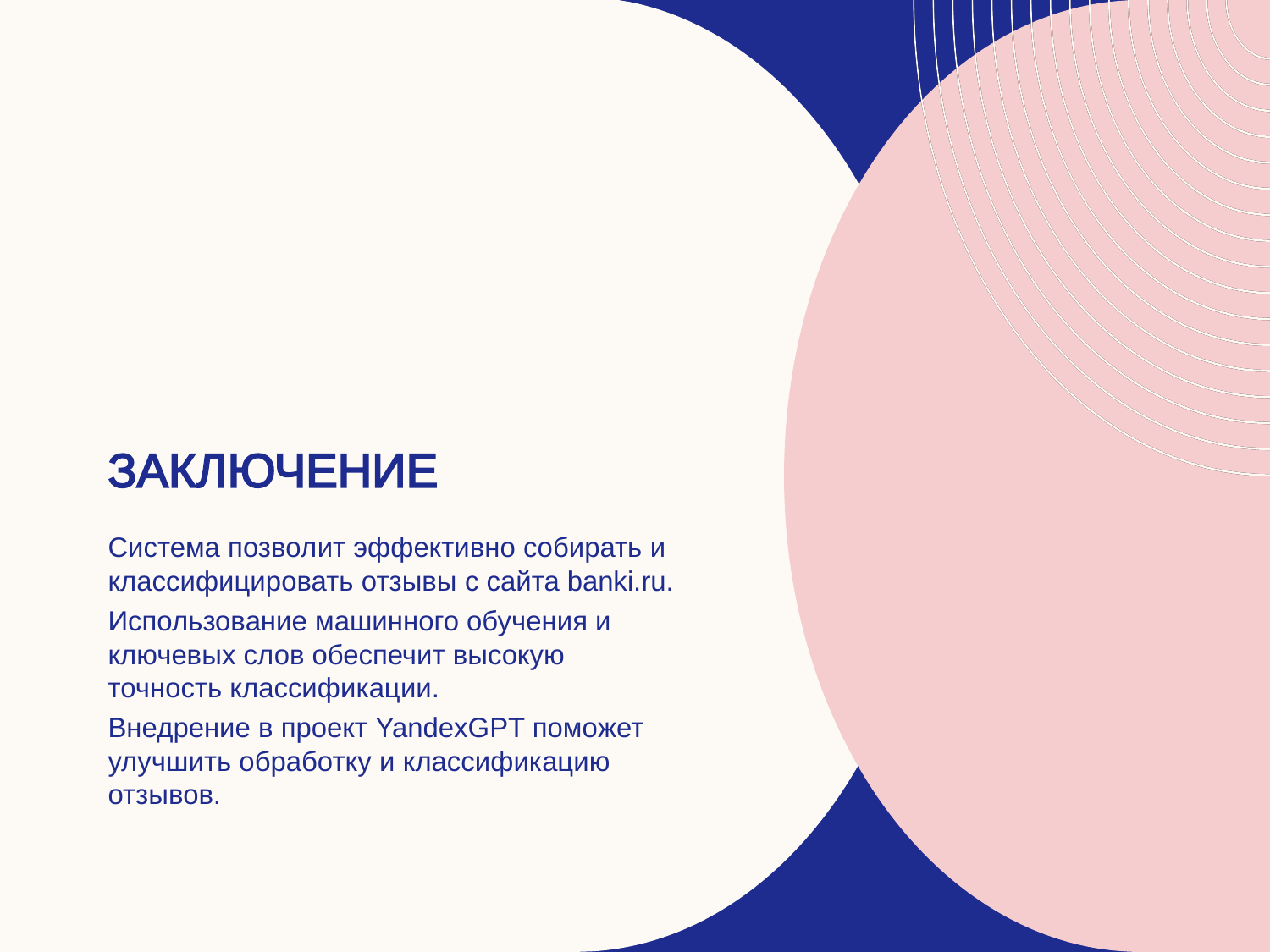

# Заключение
Система позволит эффективно собирать и классифицировать отзывы с сайта banki.ru.
Использование машинного обучения и ключевых слов обеспечит высокую точность классификации.
Внедрение в проект YandexGPT поможет улучшить обработку и классификацию отзывов.